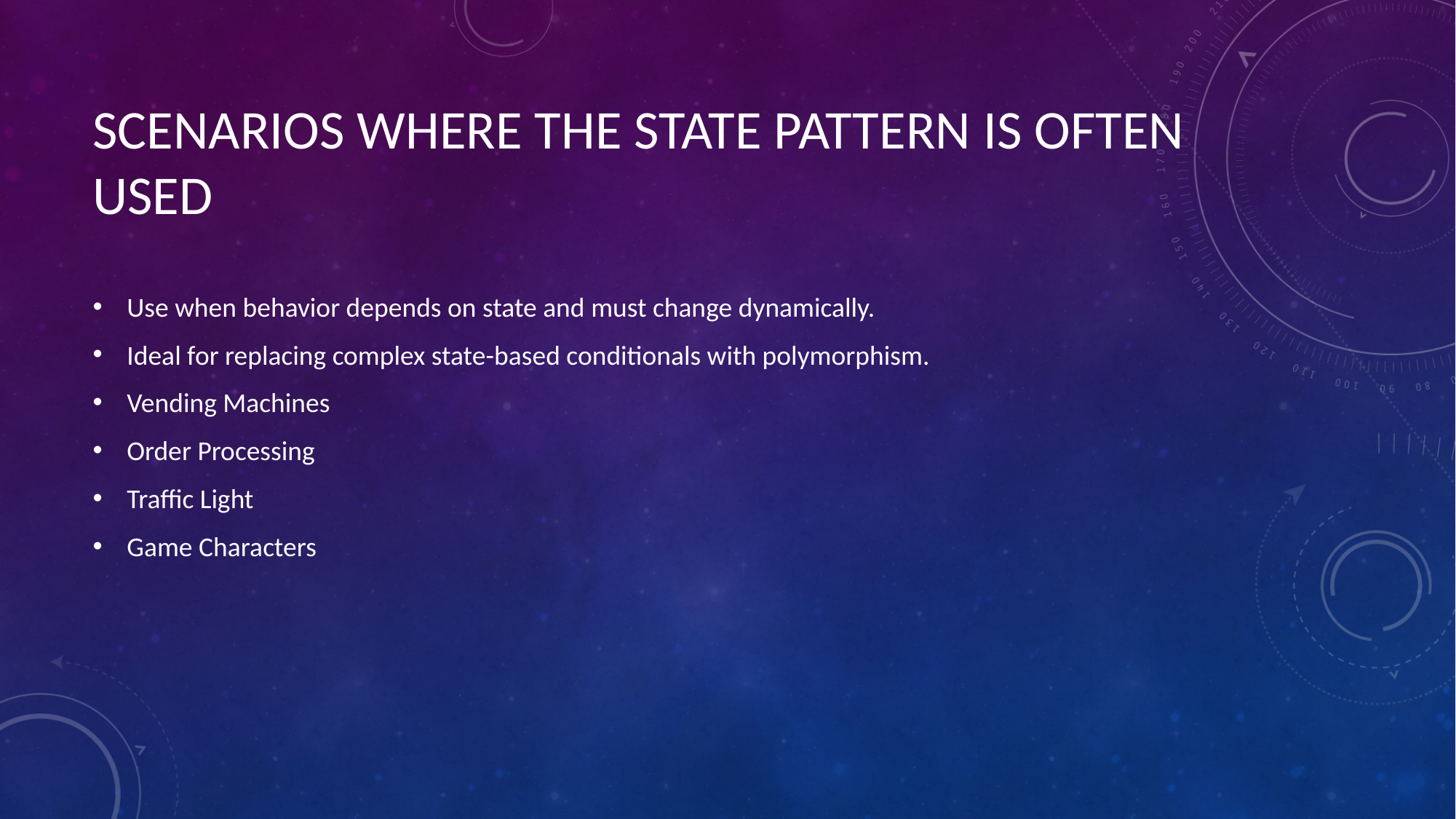

# Scenarios where The State pattern is often Used
Use when behavior depends on state and must change dynamically.
Ideal for replacing complex state-based conditionals with polymorphism.
Vending Machines
Order Processing
Traffic Light
Game Characters